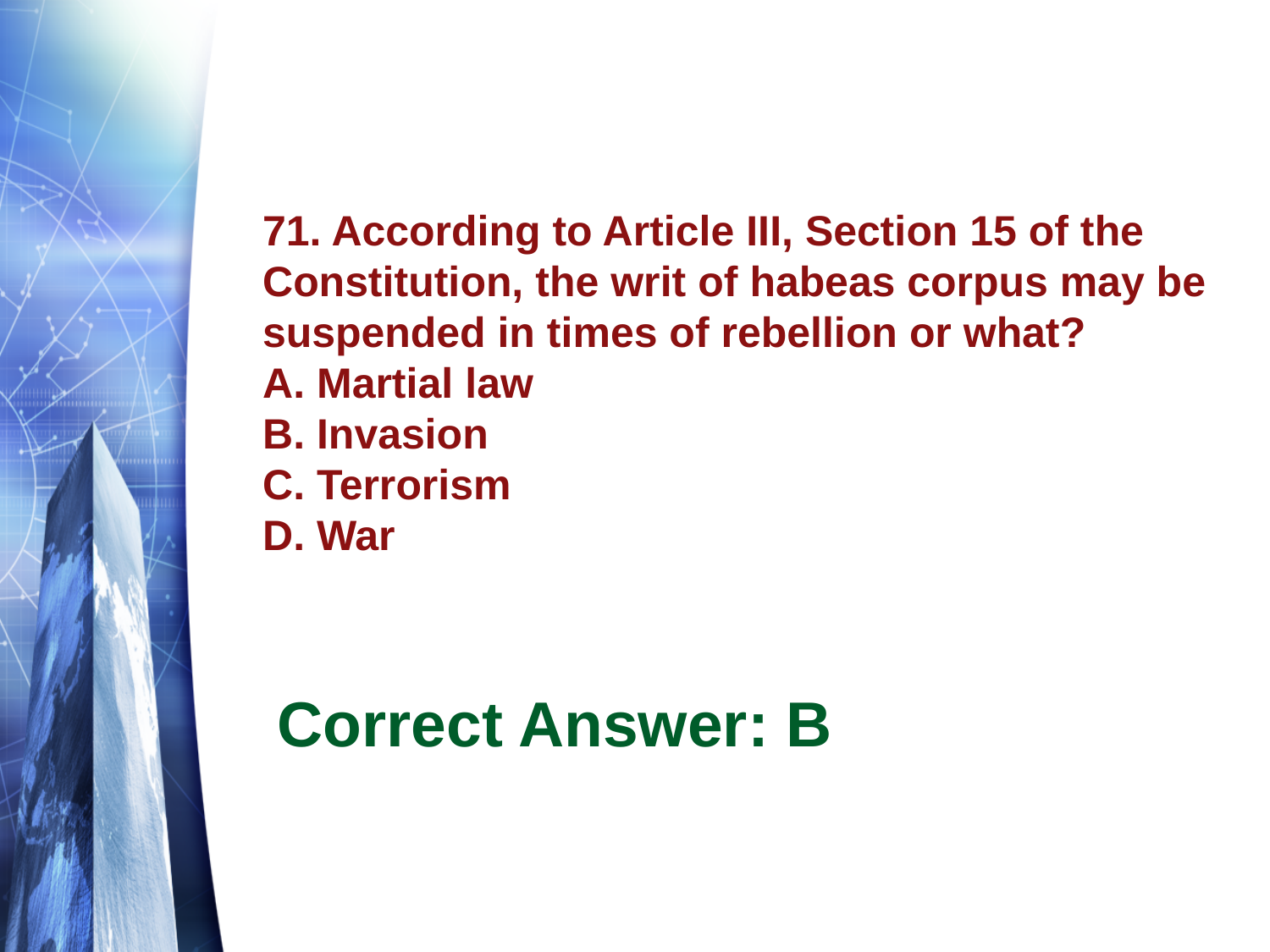

# 71. According to Article III, Section 15 of the Constitution, the writ of habeas corpus may be suspended in times of rebellion or what? A. Martial law B. Invasion C. Terrorism D. War
Correct Answer: B